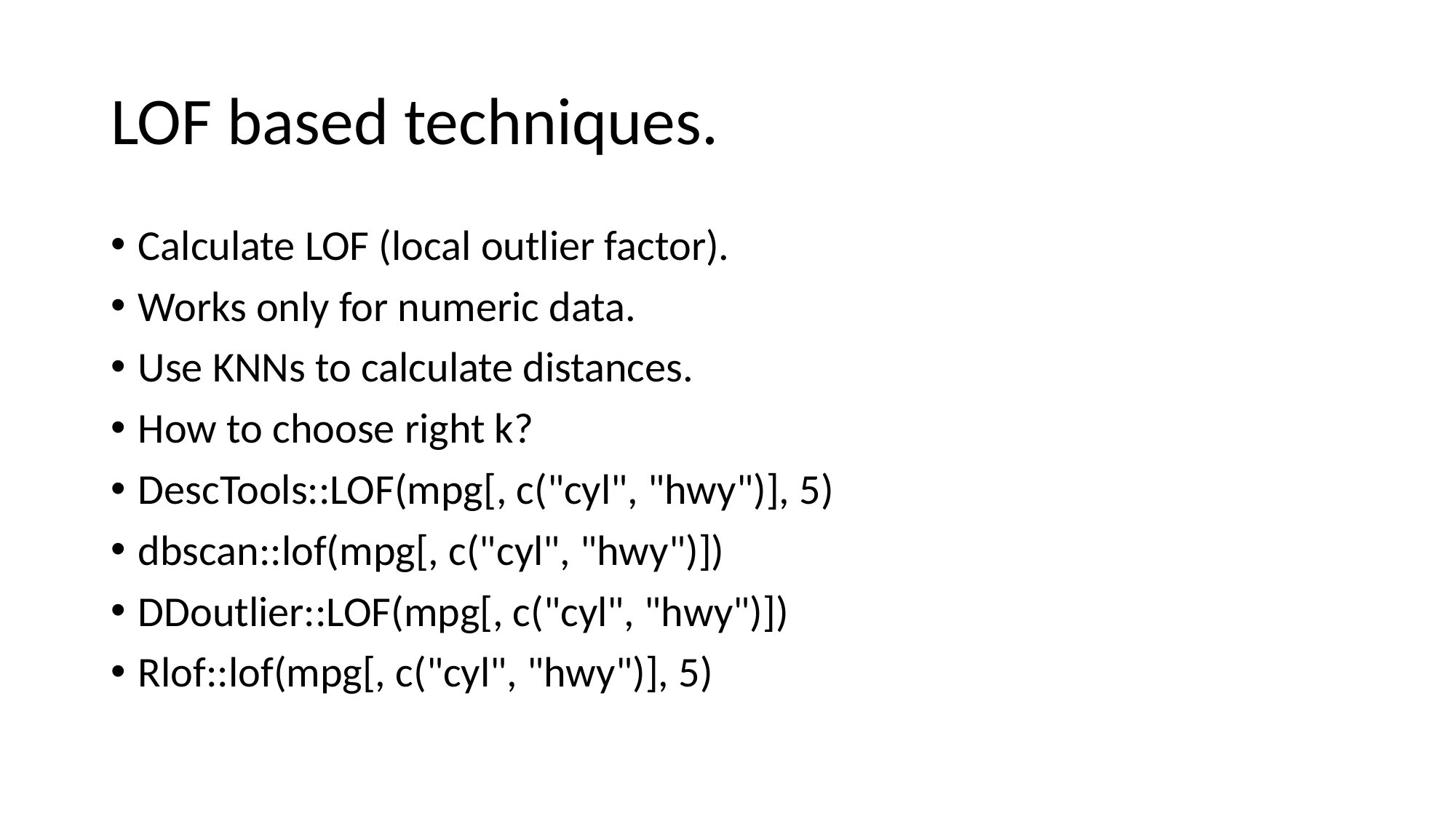

# LOF based techniques.
Calculate LOF (local outlier factor).
Works only for numeric data.
Use KNNs to calculate distances.
How to choose right k?
DescTools::LOF(mpg[, c("cyl", "hwy")], 5)
dbscan::lof(mpg[, c("cyl", "hwy")])
DDoutlier::LOF(mpg[, c("cyl", "hwy")])
Rlof::lof(mpg[, c("cyl", "hwy")], 5)